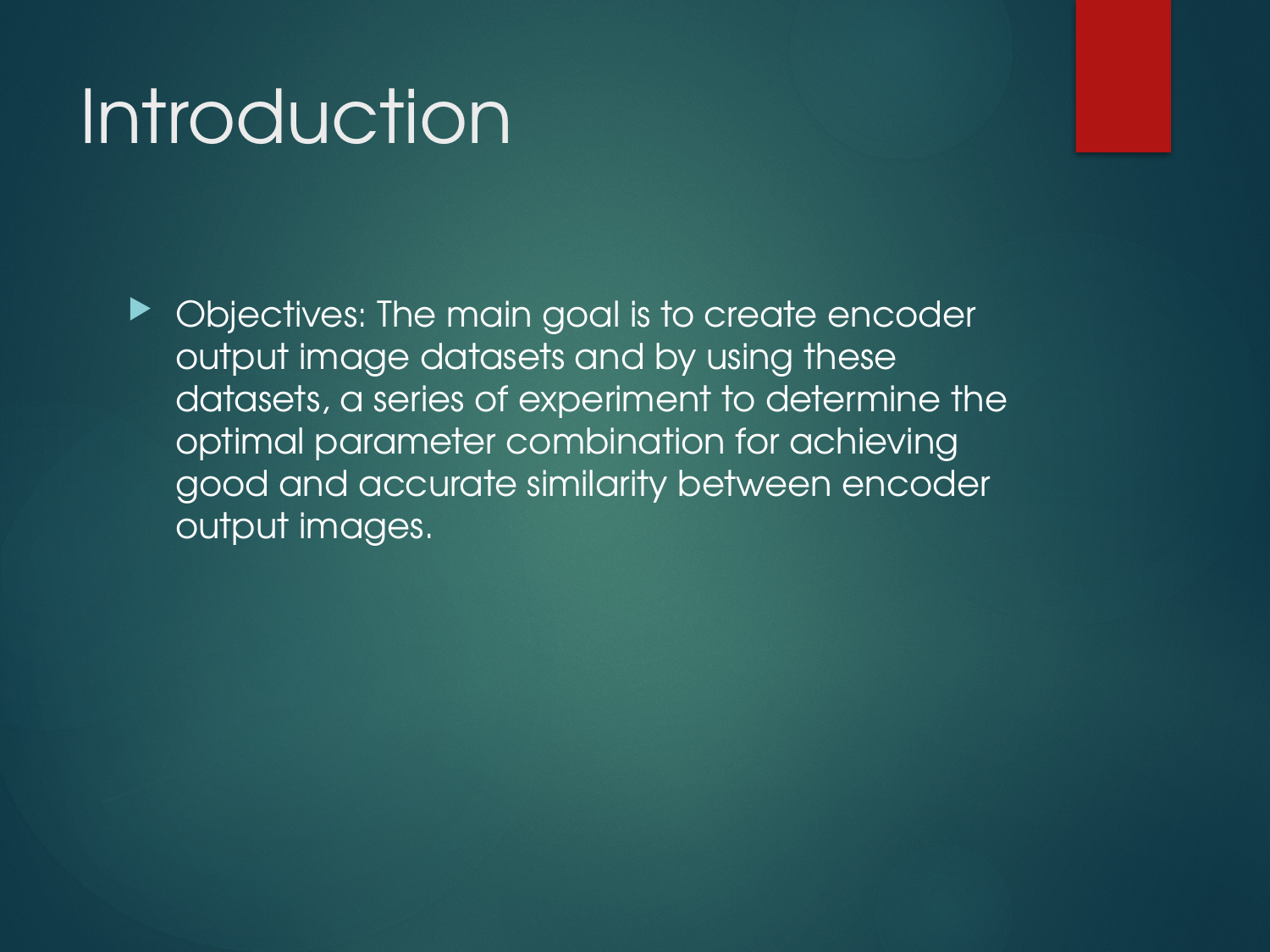

# Introduction
Objectives: The main goal is to create encoder output image datasets and by using these datasets, a series of experiment to determine the optimal parameter combination for achieving good and accurate similarity between encoder output images.